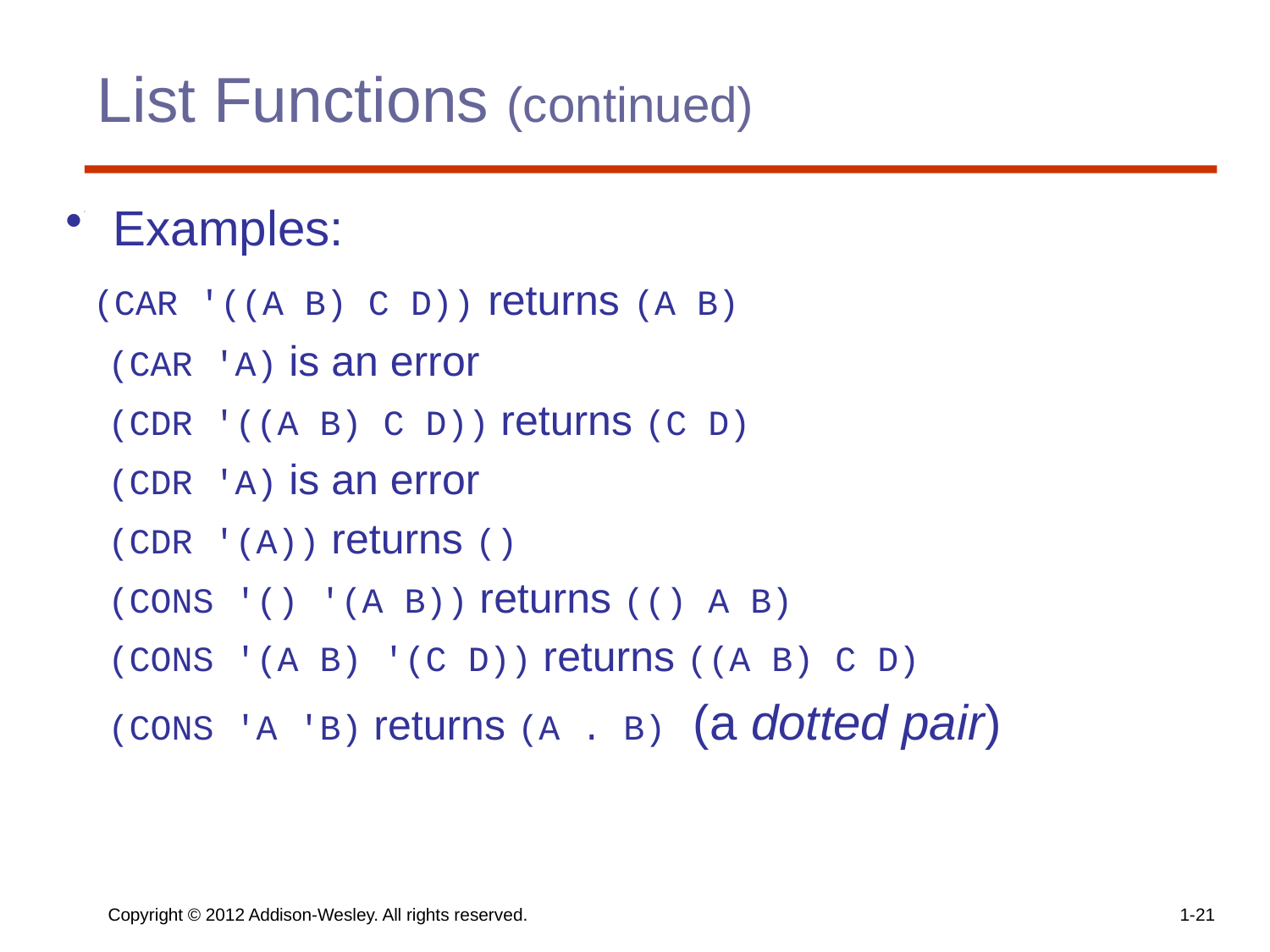

# List Functions (continued)
Examples:
  (CAR ′((A B) C D)) returns (A B)
  (CAR ′A) is an error
  (CDR ′((A B) C D)) returns (C D)
  (CDR ′A) is an error
  (CDR ′(A)) returns ()
  (CONS ′() ′(A B)) returns (() A B)
  (CONS ′(A B) ′(C D)) returns ((A B) C D)
  (CONS ′A ′B) returns (A . B)  (a dotted pair)

Copyright © 2012 Addison-Wesley. All rights reserved.
1-21